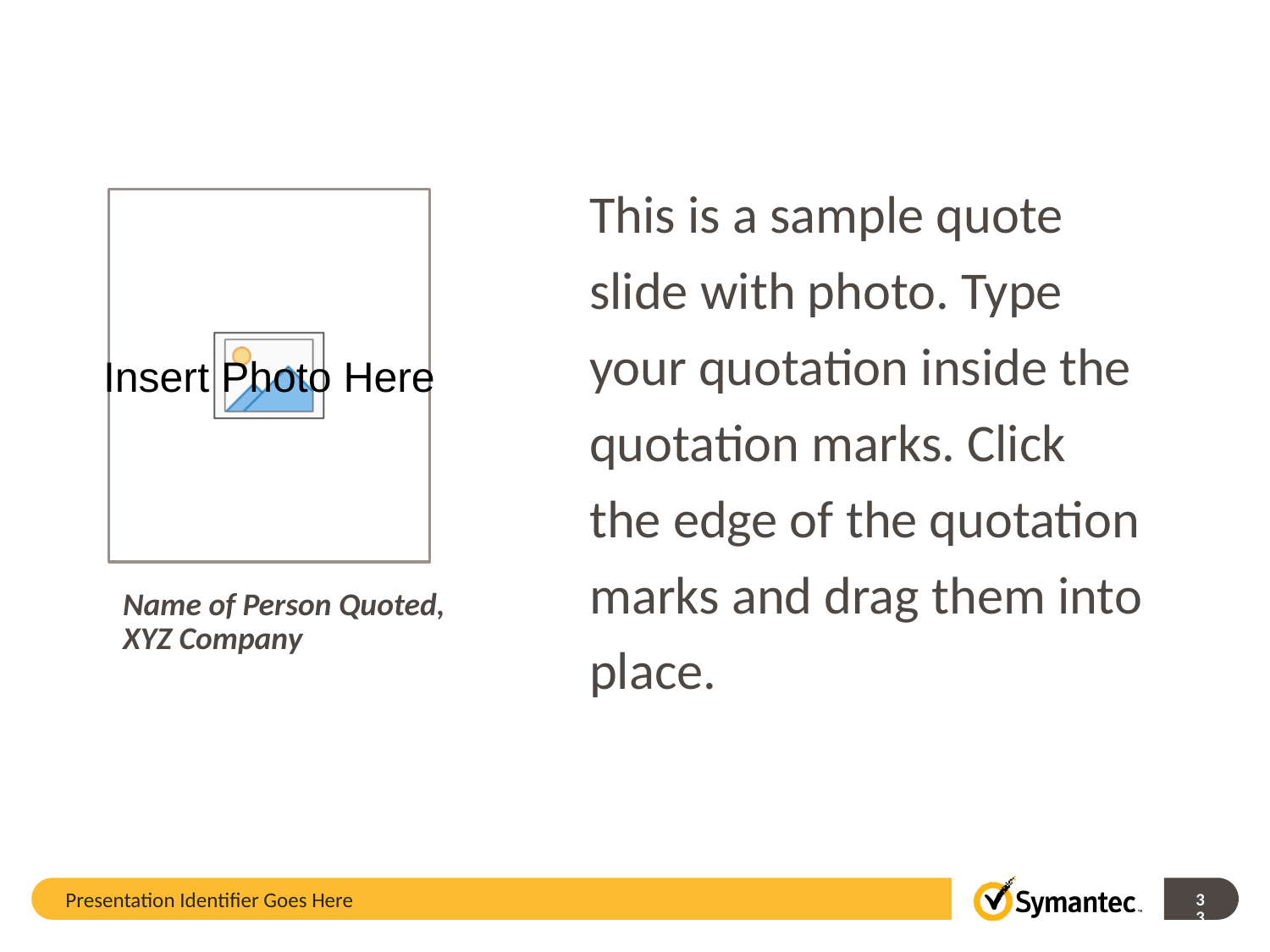

This is a sample quote slide with photo. Type your quotation inside the quotation marks. Click the edge of the quotation marks and drag them into place.

Name of Person Quoted,
XYZ Company

Presentation Identifier Goes Here
33